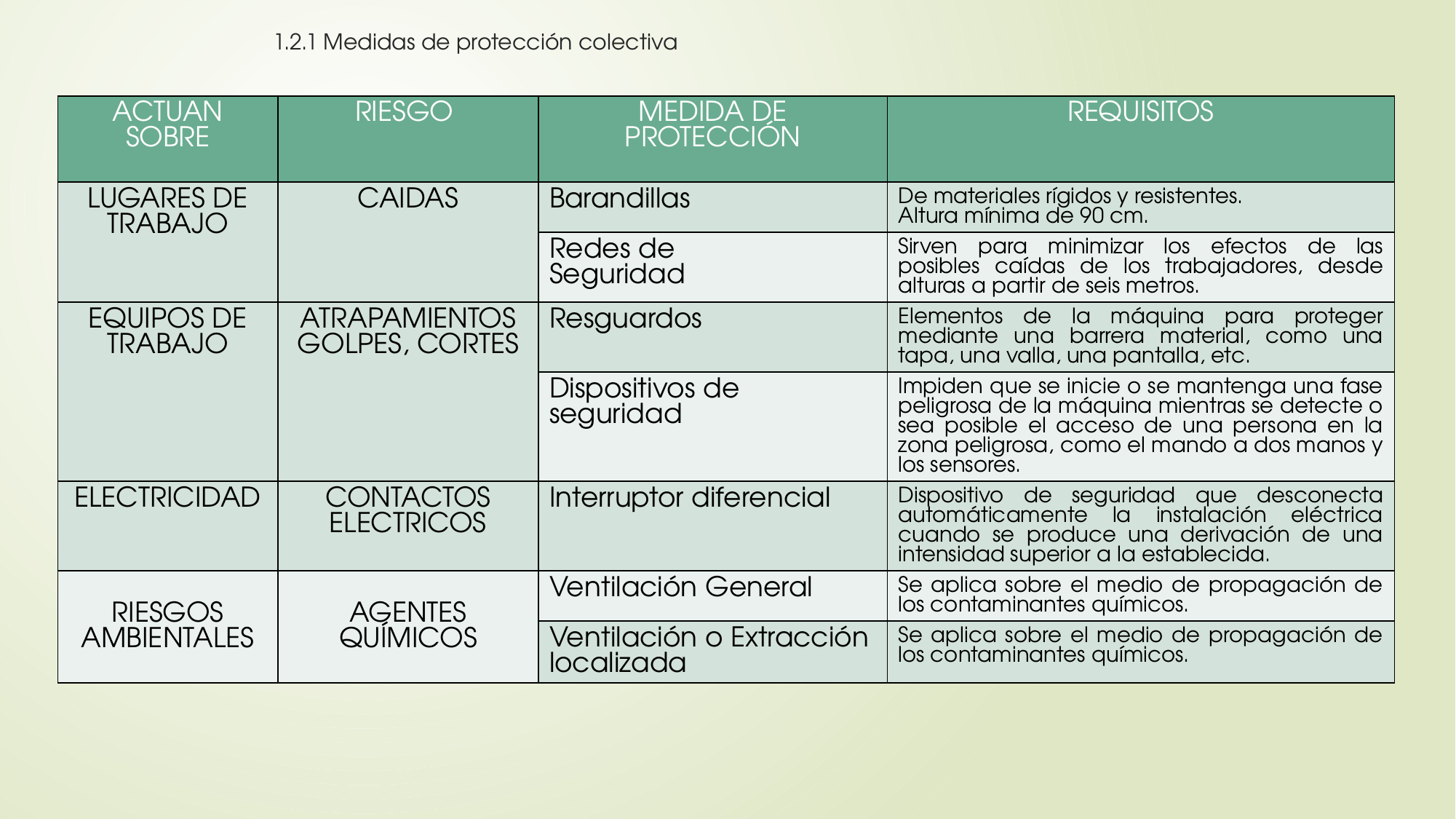

1.2.1 Medidas de protección colectiva
| ACTUAN SOBRE | RIESGO | MEDIDA DE PROTECCIÓN | REQUISITOS |
| --- | --- | --- | --- |
| LUGARES DE TRABAJO | CAIDAS | Barandillas | De materiales rígidos y resistentes. Altura mínima de 90 cm. |
|  |  | Redes de Seguridad | Sirven para minimizar los efectos de las posibles caídas de los trabajadores, desde alturas a partir de seis metros. |
| EQUIPOS DE TRABAJO | ATRAPAMIENTOS GOLPES, CORTES | Resguardos | Elementos de la máquina para proteger mediante una barrera material, como una tapa, una valla, una pantalla, etc. |
|  |  | Dispositivos de seguridad | Impiden que se inicie o se mantenga una fase peligrosa de la máquina mientras se detecte o sea posible el acceso de una persona en la zona peligrosa, como el mando a dos manos y los sensores. |
| ELECTRICIDAD | CONTACTOS ELECTRICOS | Interruptor diferencial | Dispositivo de seguridad que desconecta automáticamente la instalación eléctrica cuando se produce una derivación de una intensidad superior a la establecida. |
| RIESGOS AMBIENTALES | AGENTES QUÍMICOS | Ventilación General | Se aplica sobre el medio de propagación de los contaminantes químicos. |
|  |  | Ventilación o Extracción localizada | Se aplica sobre el medio de propagación de los contaminantes químicos. |